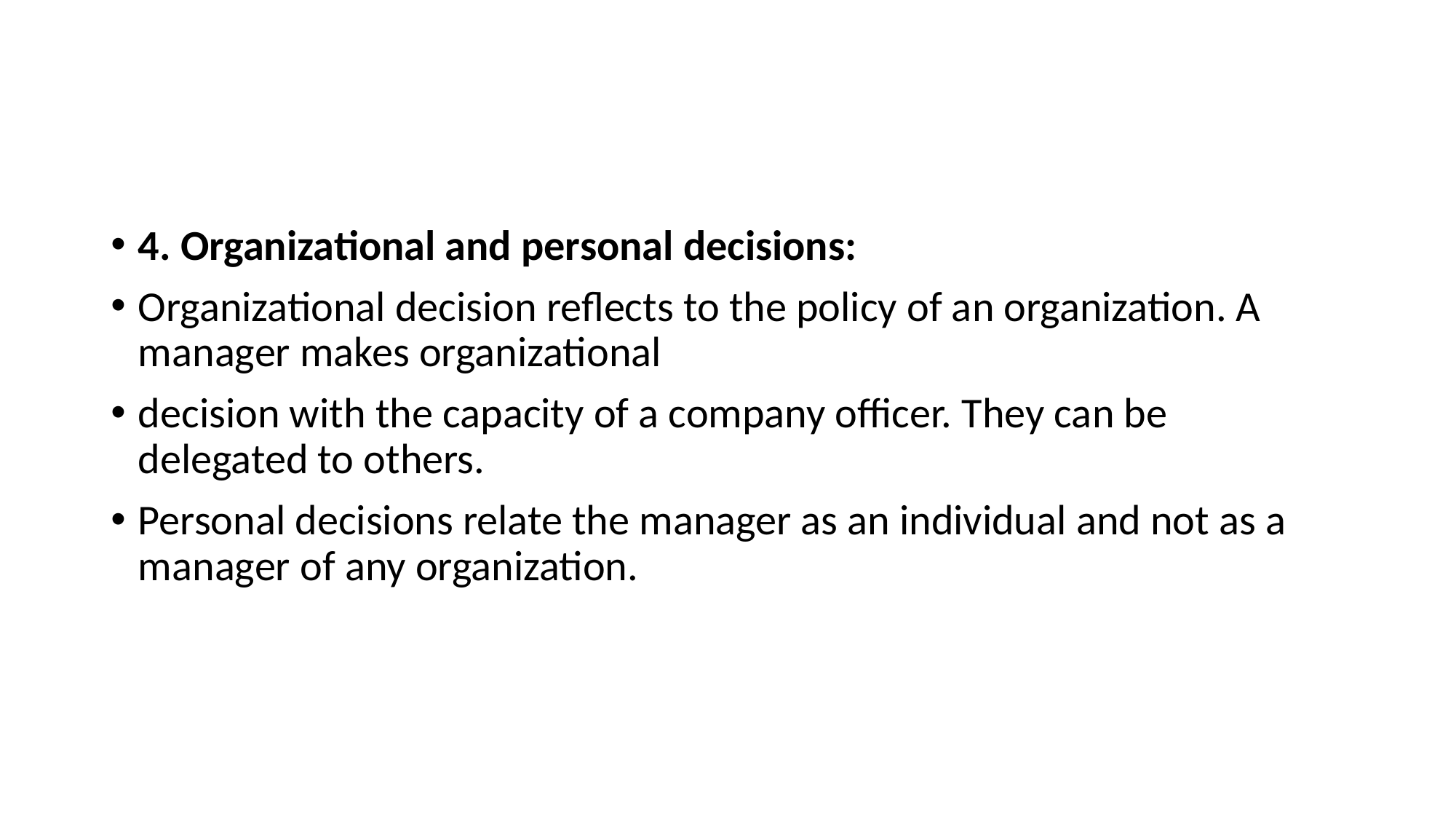

4. Organizational and personal decisions:
Organizational decision reflects to the policy of an organization. A manager makes organizational
decision with the capacity of a company officer. They can be delegated to others.
Personal decisions relate the manager as an individual and not as a manager of any organization.